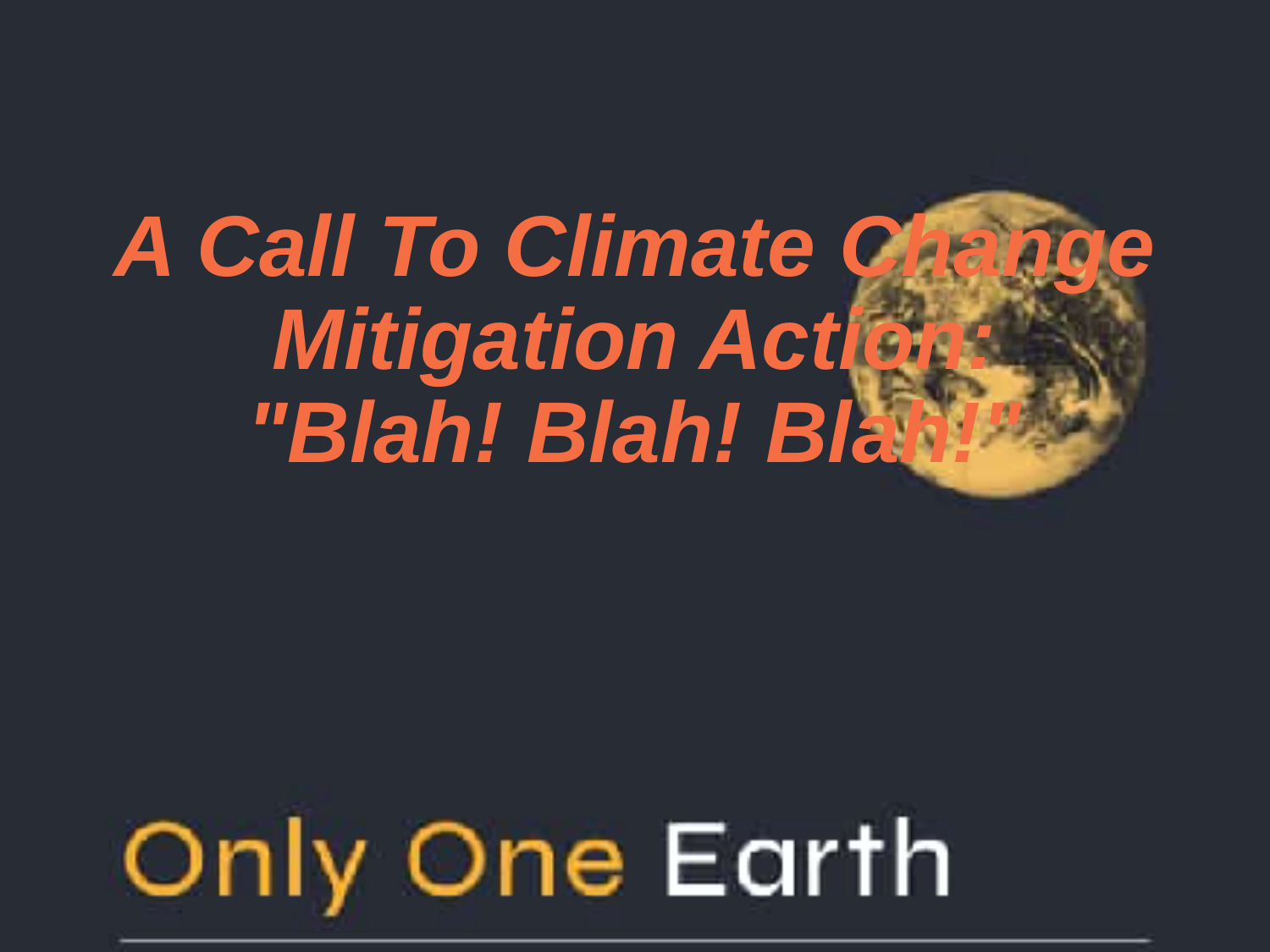

# A Call To Climate Change Mitigation Action: "Blah! Blah! Blah!"